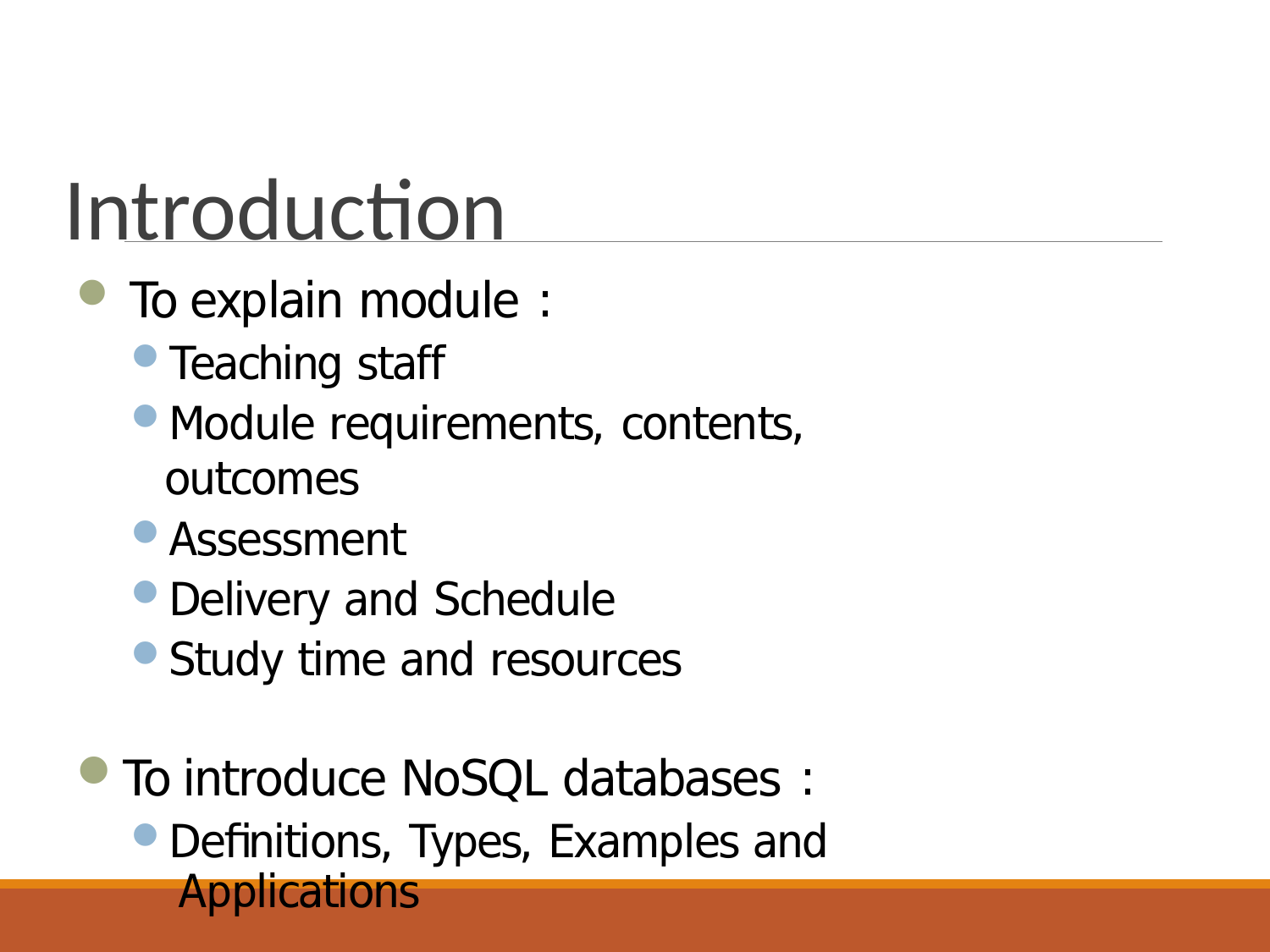

# Introduction
To explain module :
Teaching staff
Module requirements, contents, outcomes
Assessment
Delivery and Schedule
Study time and resources

To introduce NoSQL databases :
Definitions, Types, Examples and  Applications